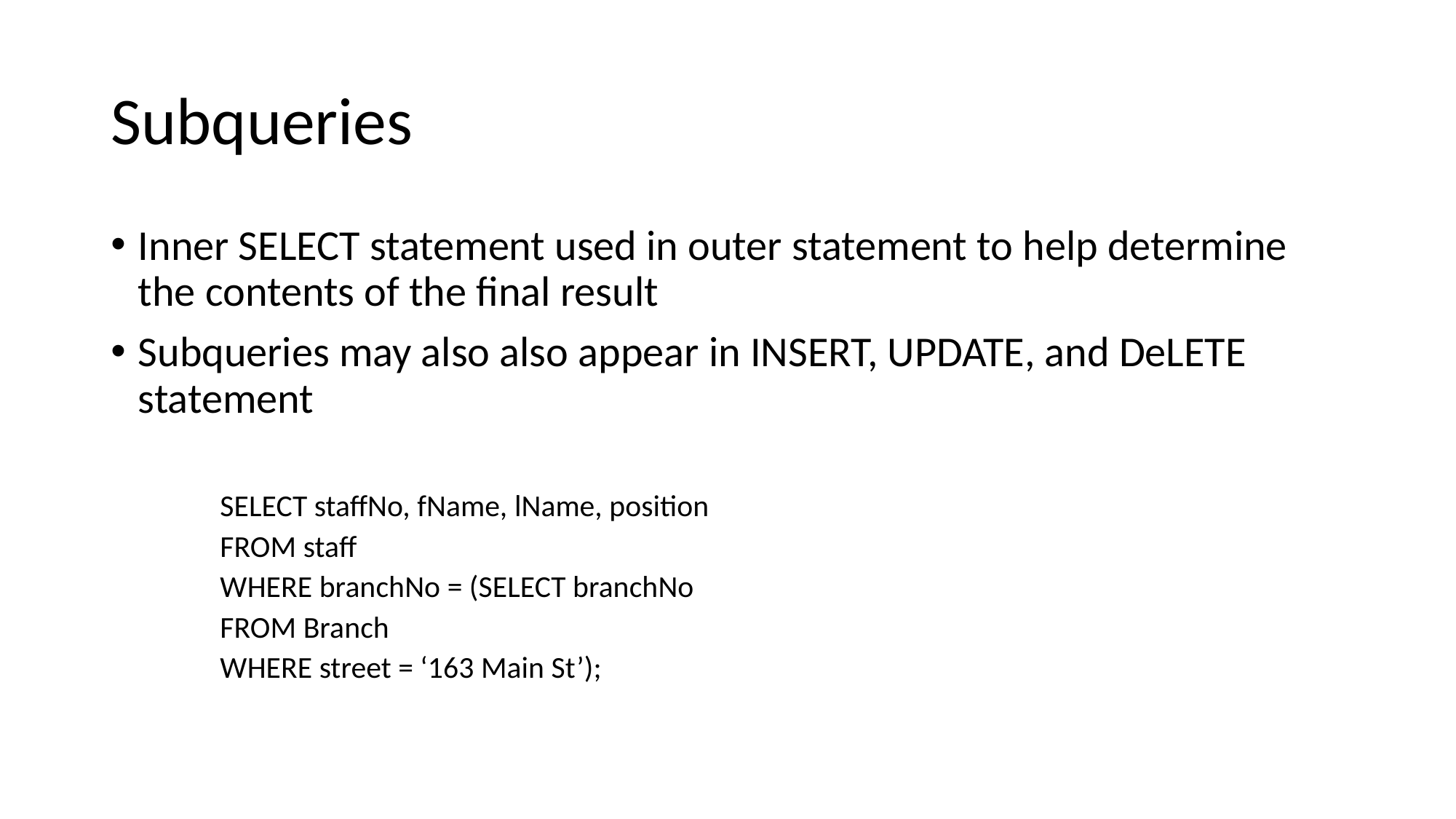

# Subqueries
Inner SELECT statement used in outer statement to help determine the contents of the final result
Subqueries may also also appear in INSERT, UPDATE, and DeLETE statement

SELECT staffNo, fName, lName, position
FROM staff
WHERE branchNo = (SELECT branchNo
FROM Branch
WHERE street = ‘163 Main St’);